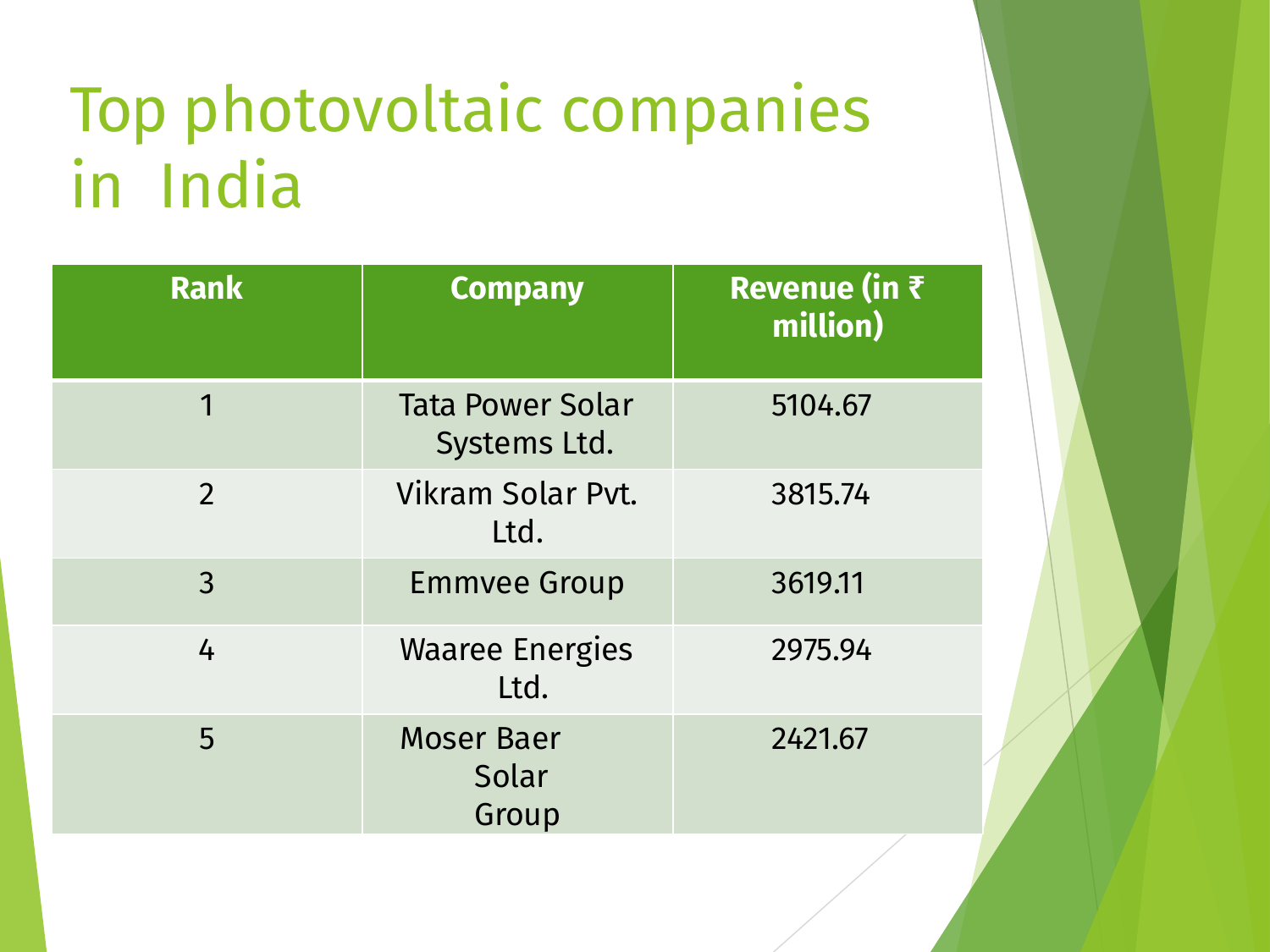

# Top photovoltaic companies in  India
| Rank | Company | Revenue (in ₹ million) |
| --- | --- | --- |
| 1 | Tata Power Solar Systems Ltd. | 5104.67 |
| 2 | Vikram Solar Pvt. Ltd. | 3815.74 |
| 3 | Emmvee Group | 3619.11 |
| 4 | Waaree Energies Ltd. | 2975.94 |
| 5 | Moser Baer Solar Group | 2421.67 |